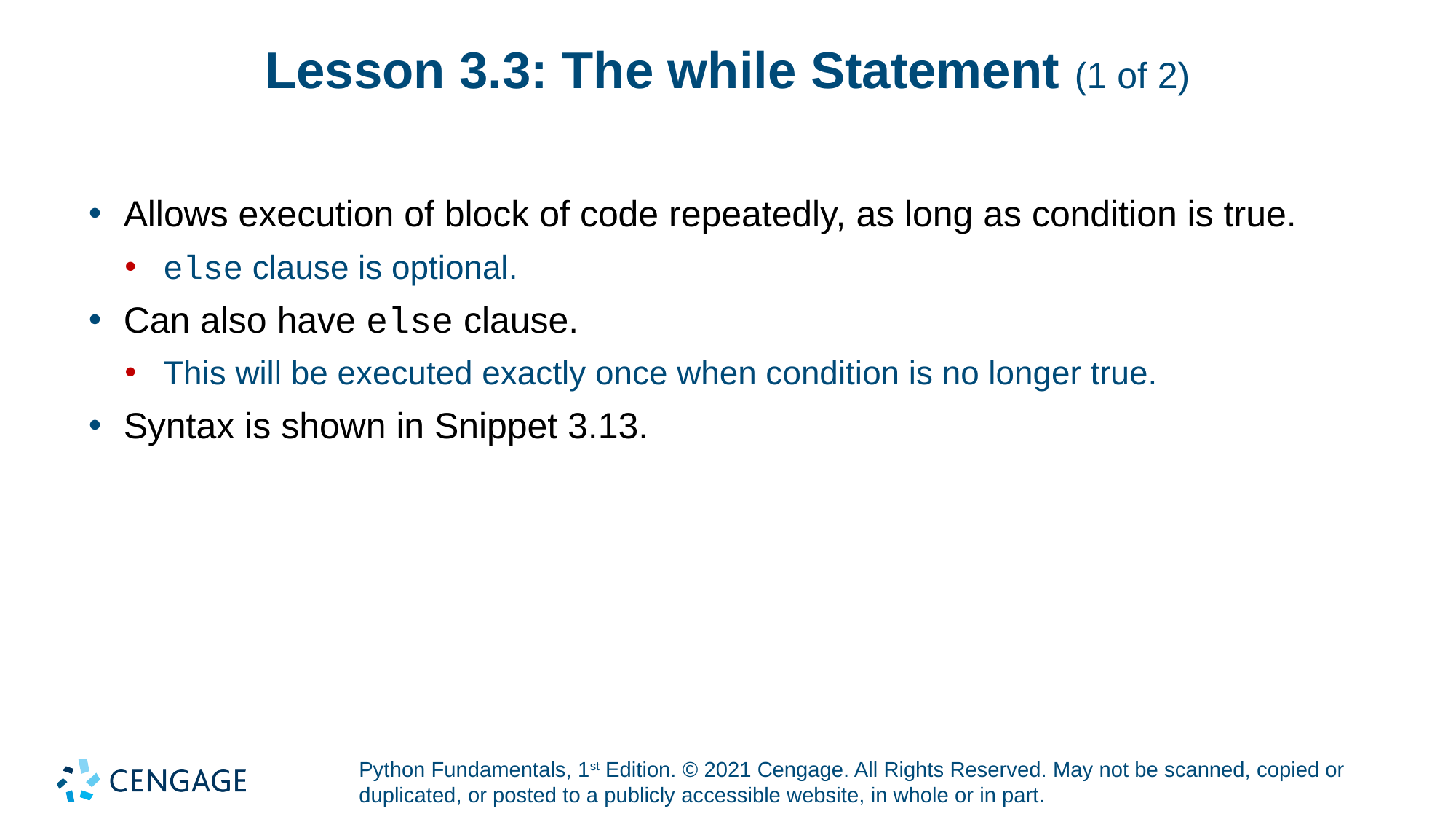

# Lesson 3.3: The while Statement (1 of 2)
Allows execution of block of code repeatedly, as long as condition is true.
else clause is optional.
Can also have else clause.
This will be executed exactly once when condition is no longer true.
Syntax is shown in Snippet 3.13.